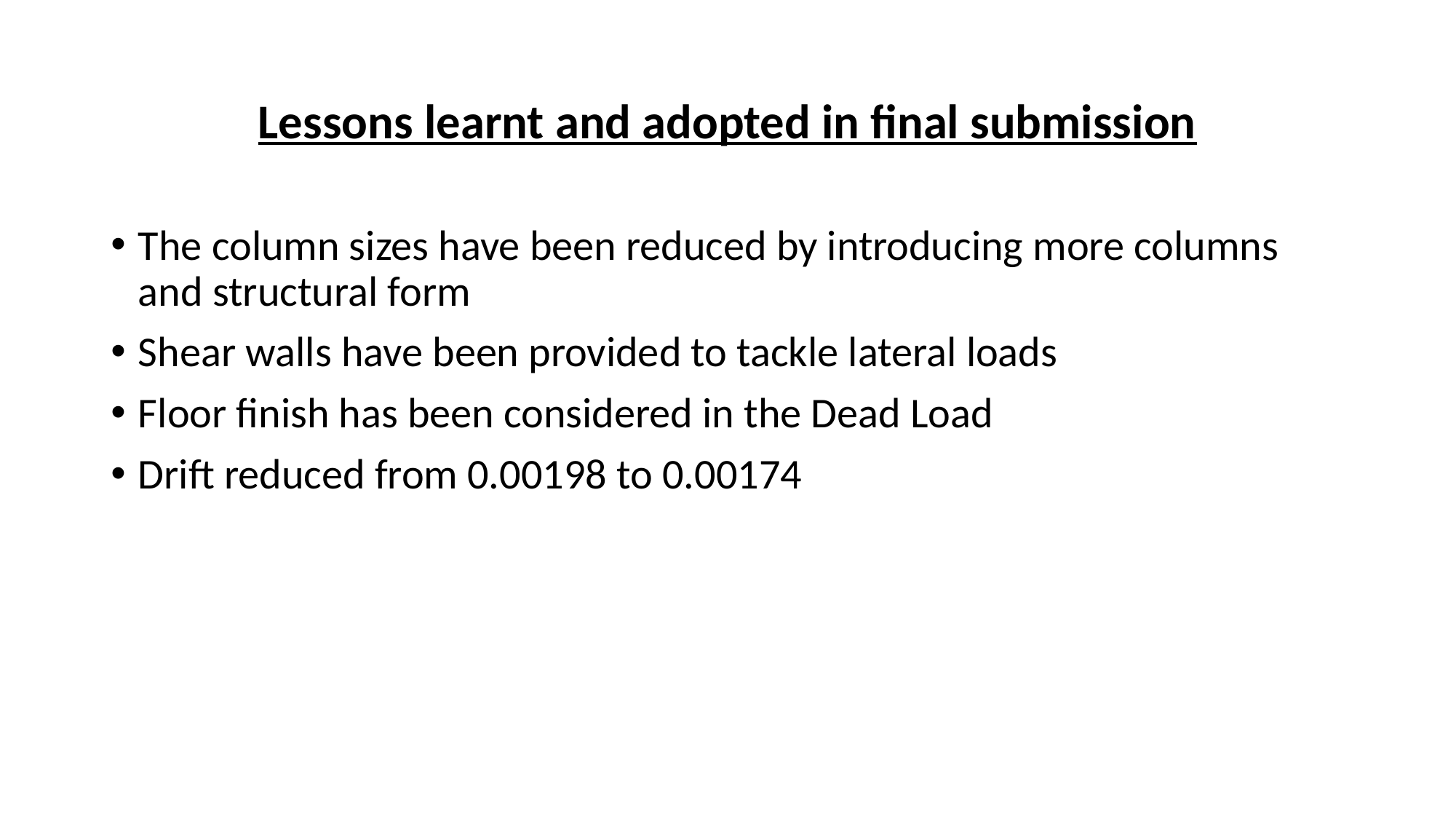

# Lessons learnt and adopted in final submission
The column sizes have been reduced by introducing more columns and structural form
Shear walls have been provided to tackle lateral loads
Floor finish has been considered in the Dead Load
Drift reduced from 0.00198 to 0.00174